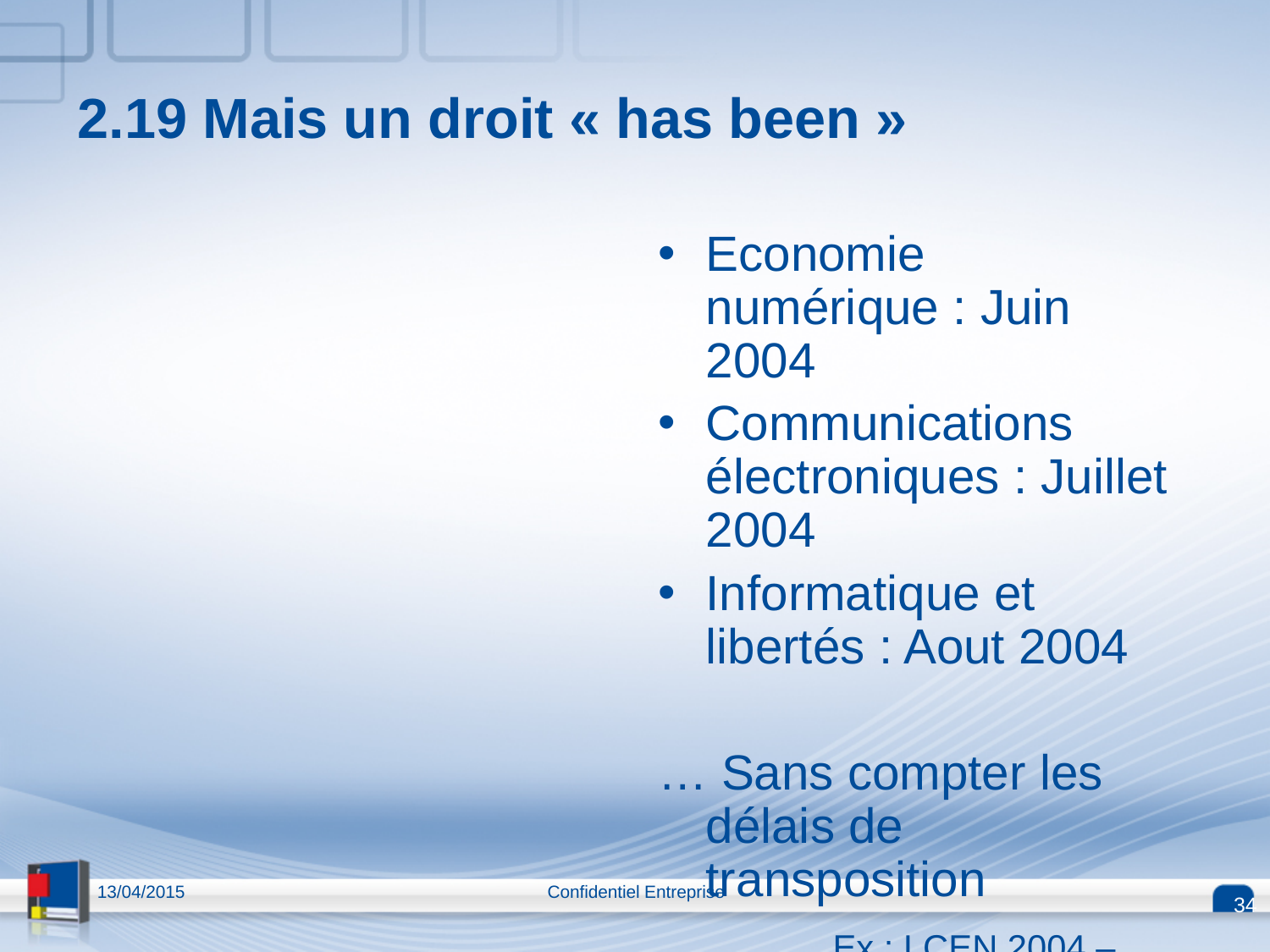

Economie numérique : Juin 2004
Communications électroniques : Juillet 2004
Informatique et libertés : Aout 2004

… Sans compter les délais de transposition
		Ex : LCEN 2004 – Directive 2000.. Nous sommes en 2012 !
		Ex : Répartition des responsabilités sur Internet
… ou ceux d’adoption des décrets…
2.19 Mais un droit « has been »
13/04/2015
Confidentiel Entreprise
34